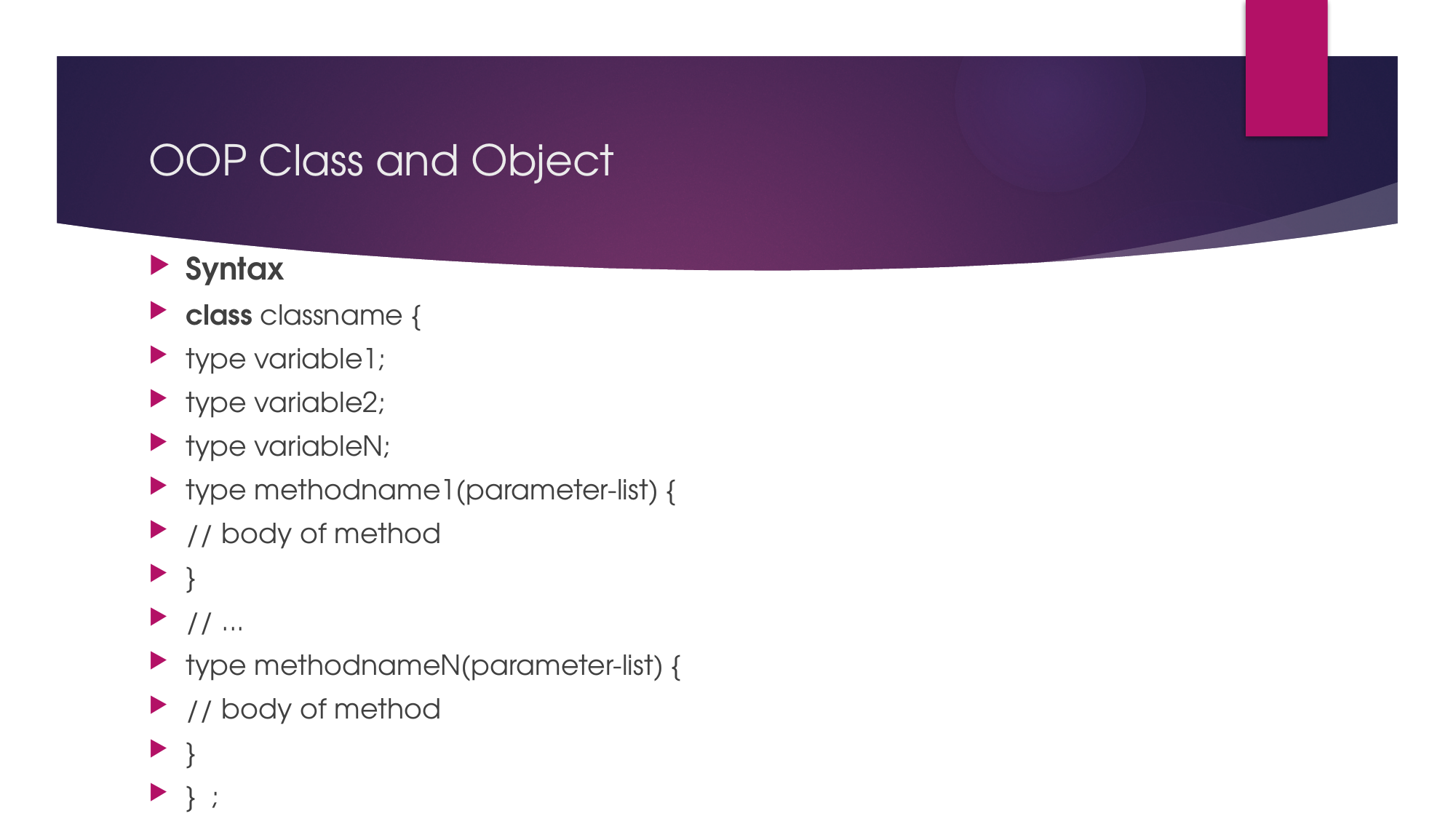

# OOP Class and Object
Syntax
class classname {
type variable1;
type variable2;
type variableN;
type methodname1(parameter-list) {
// body of method
}
// ...
type methodnameN(parameter-list) {
// body of method
}
}  ;